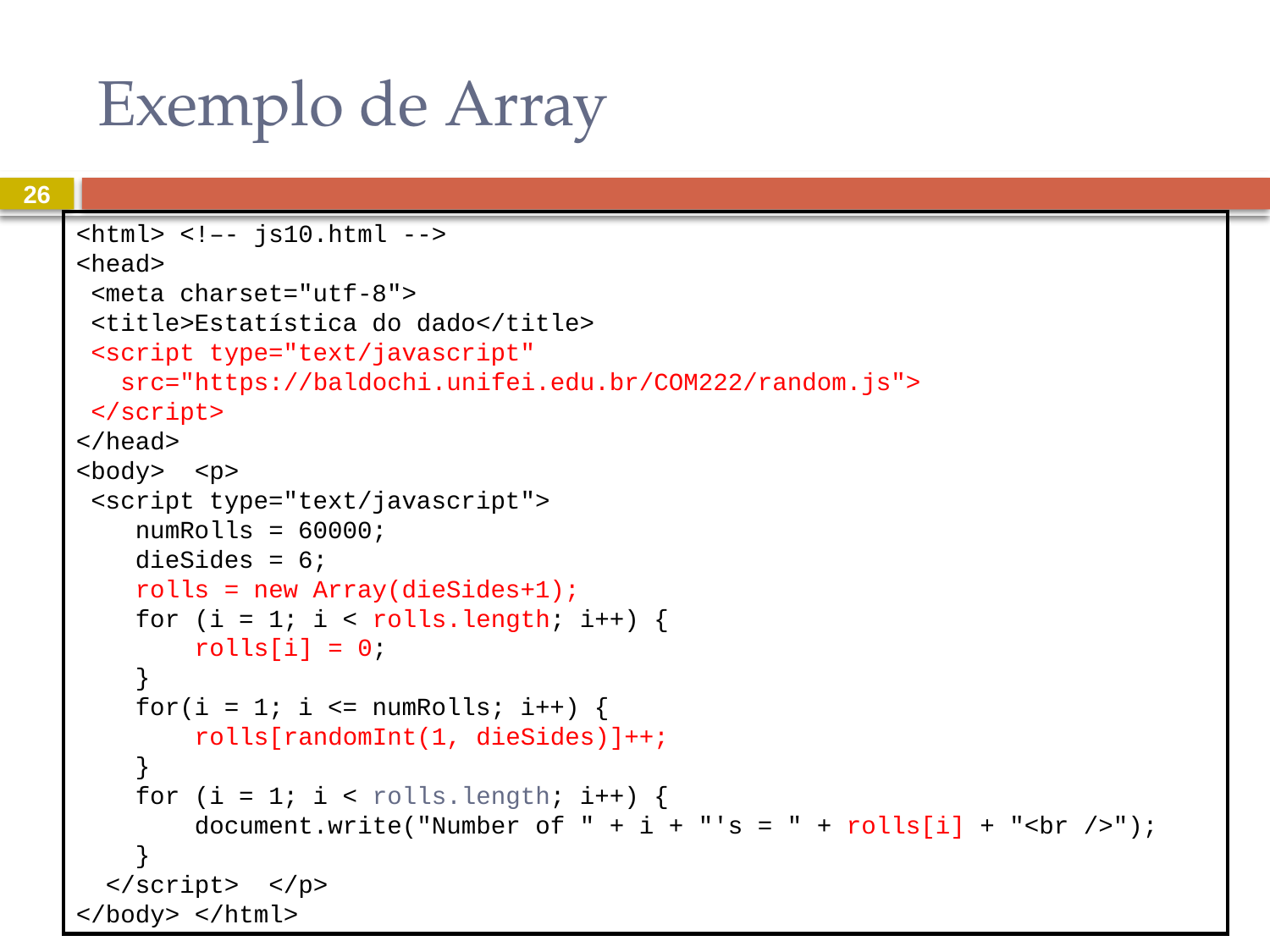

# Exemplo de Array
26
<html> <!–- js10.html -->
<head>
 <meta charset="utf-8">
 <title>Estatística do dado</title>
 <script type="text/javascript"
   src="https://baldochi.unifei.edu.br/COM222/random.js">
 </script>
</head>
<body>  <p>
 <script type="text/javascript">
    numRolls = 60000;
    dieSides = 6;
    rolls = new Array(dieSides+1);
    for (i = 1; i < rolls.length; i++) {
        rolls[i] = 0;
    }
    for(i = 1; i <= numRolls; i++) {
        rolls[randomInt(1, dieSides)]++;
    }
    for (i = 1; i < rolls.length; i++) {
        document.write("Number of " + i + "'s = " + rolls[i] + "<br />");
    }
  </script>  </p>
</body> </html>